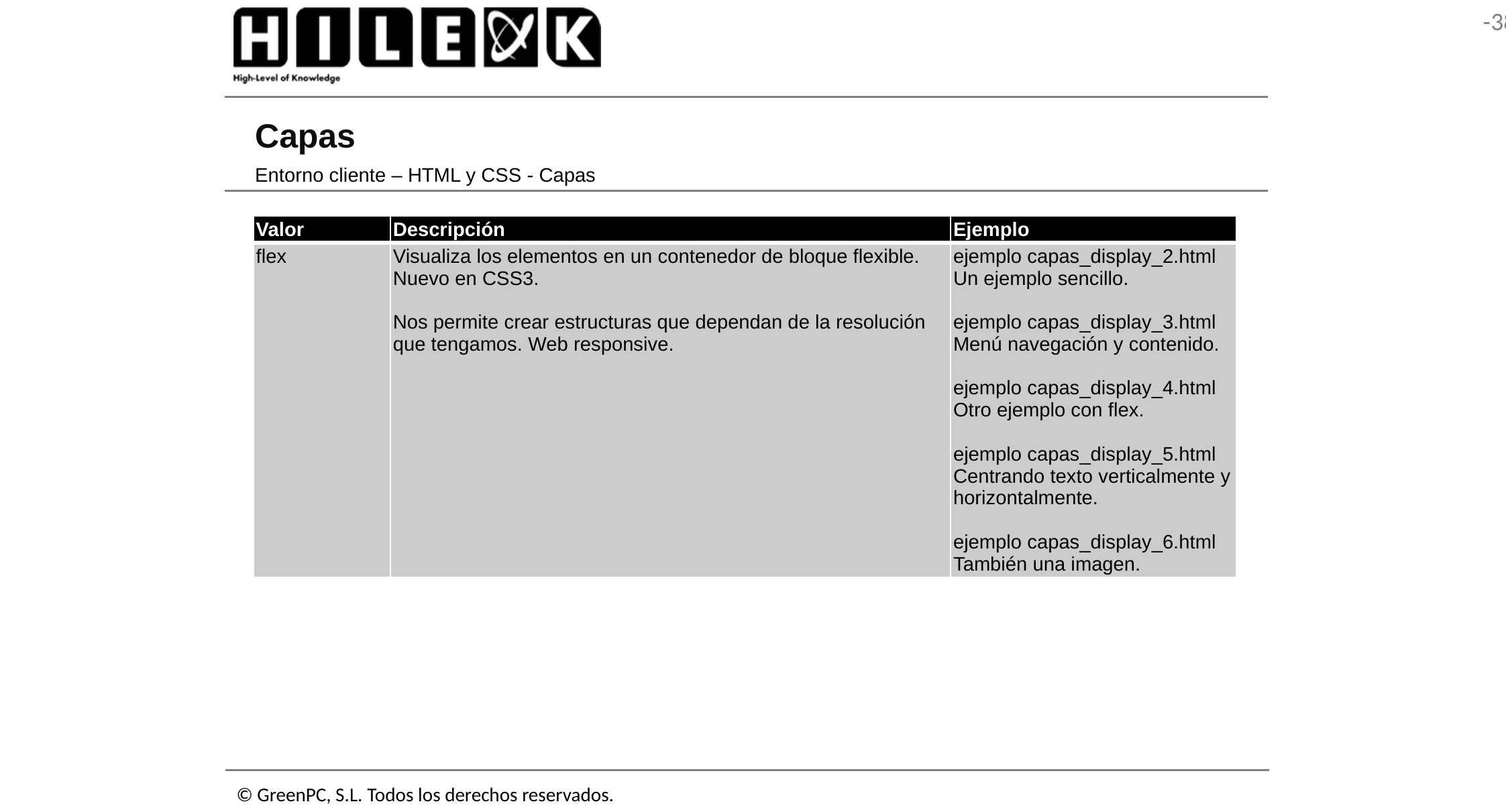

# Capas
Entorno cliente – HTML y CSS - Capas
| Valor | Descripción | Ejemplo |
| --- | --- | --- |
| flex | Visualiza los elementos en un contenedor de bloque flexible. Nuevo en CSS3. Nos permite crear estructuras que dependan de la resolución que tengamos. Web responsive. | ejemplo capas\_display\_2.html Un ejemplo sencillo. ejemplo capas\_display\_3.html Menú navegación y contenido. ejemplo capas\_display\_4.html Otro ejemplo con flex. ejemplo capas\_display\_5.html Centrando texto verticalmente y horizontalmente. ejemplo capas\_display\_6.html También una imagen. |